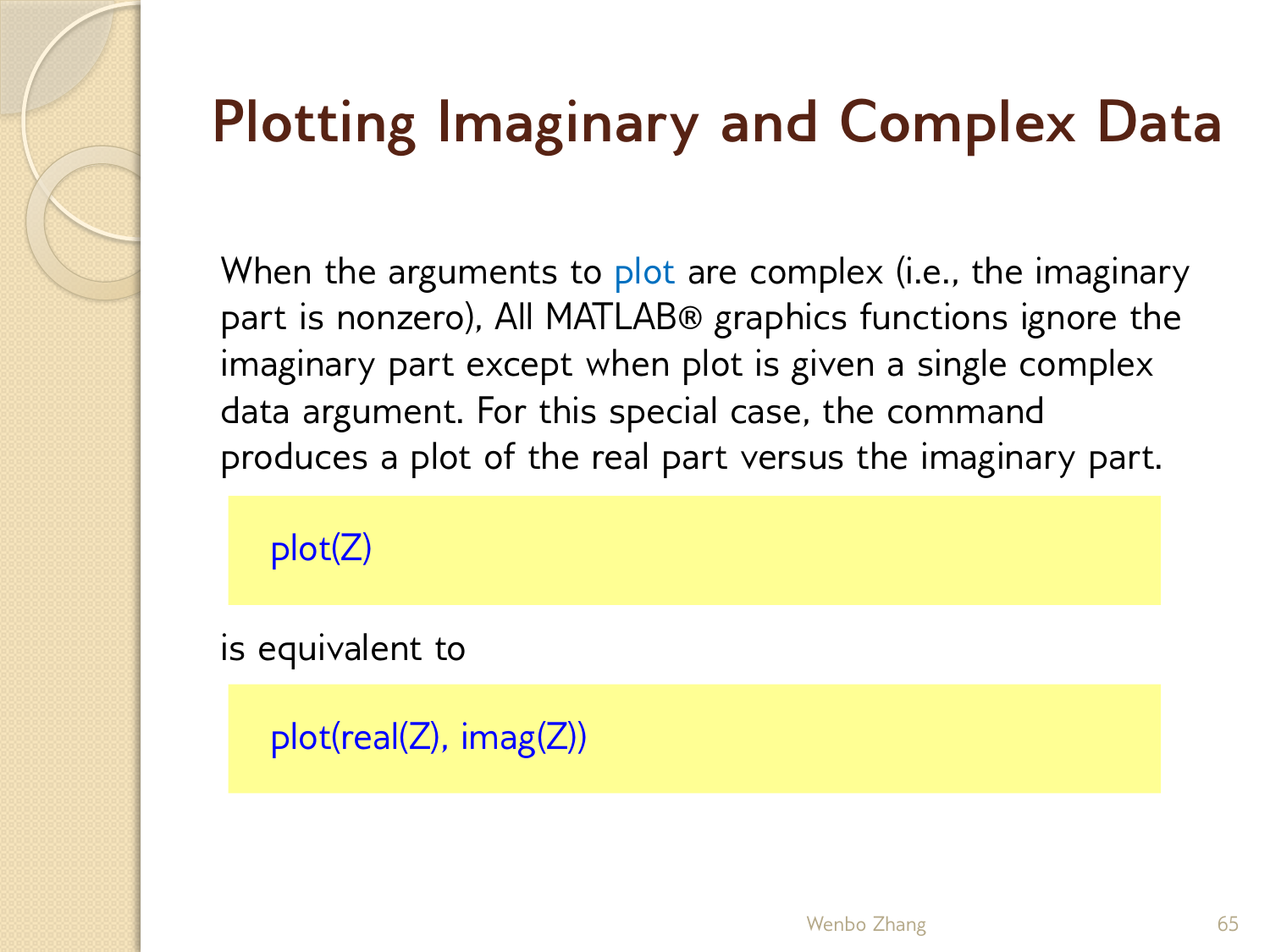

# Plotting Imaginary and Complex Data
When the arguments to plot are complex (i.e., the imaginary part is nonzero), All MATLAB® graphics functions ignore the imaginary part except when plot is given a single complex data argument. For this special case, the command produces a plot of the real part versus the imaginary part.

plot(Z)
is equivalent to

plot(real(Z), imag(Z))
Wenbo Zhang
65